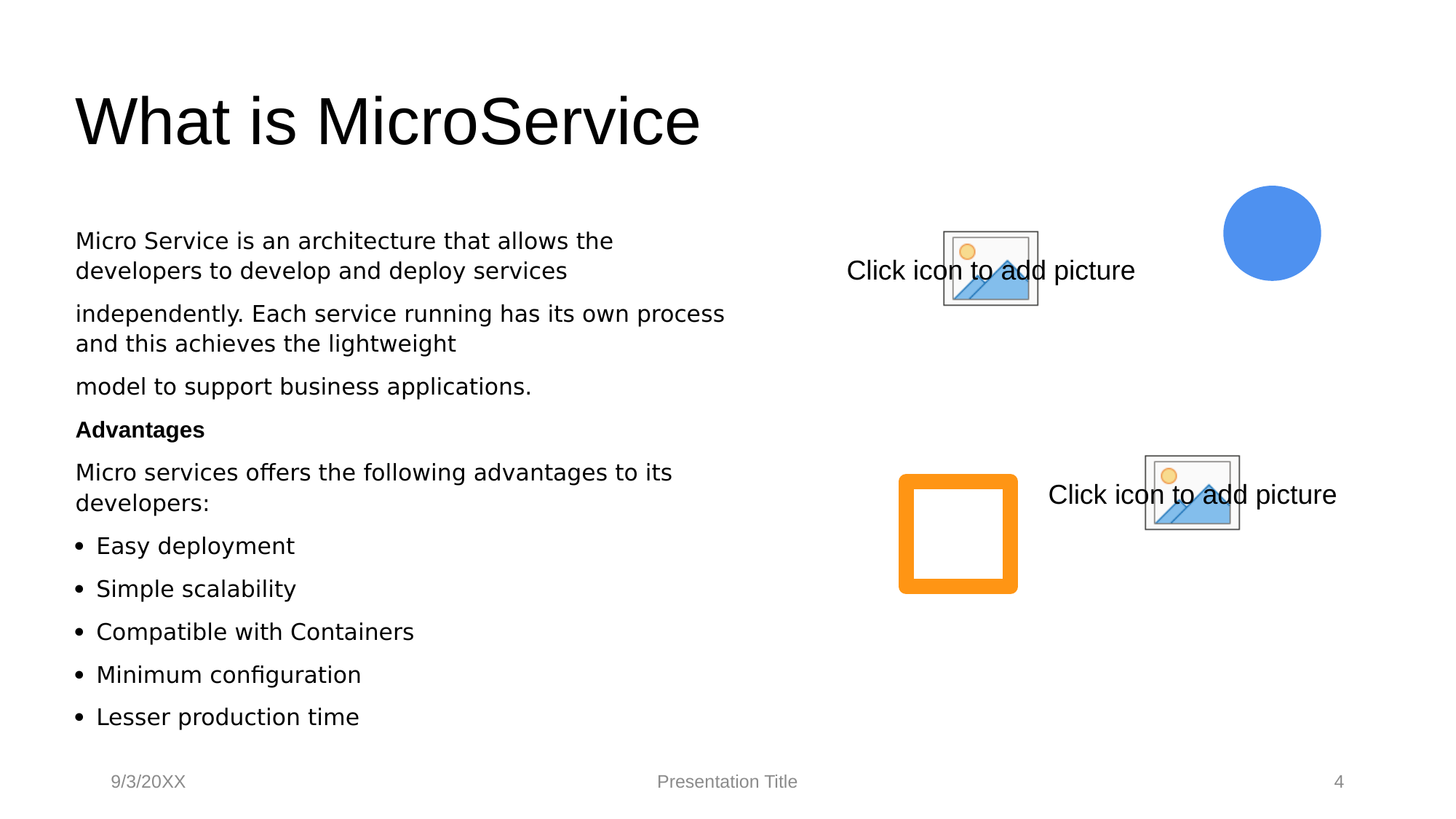

# What is MicroService

Micro Service is an architecture that allows the developers to develop and deploy services
independently. Each service running has its own process and this achieves the lightweight
model to support business applications.
Advantages
Micro services offers the following advantages to its developers:
• Easy deployment
• Simple scalability
• Compatible with Containers
• Minimum configuration
• Lesser production time

9/3/20XX
Presentation Title
4